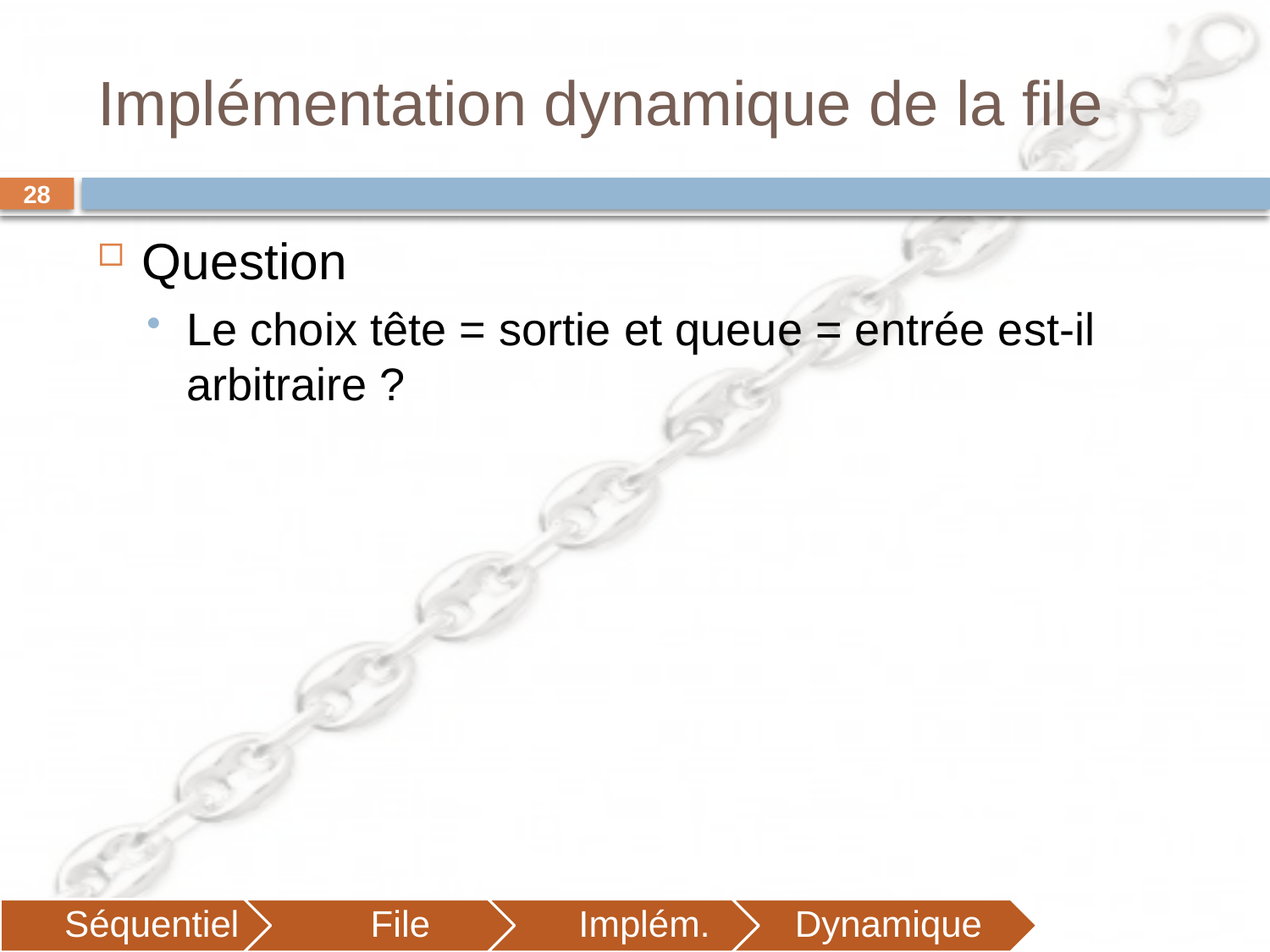

# Implémentation dynamique de la file
28
Question
Le choix tête = sortie et queue = entrée est-il arbitraire ?
Séquentiel
File
Implém.
Dynamique